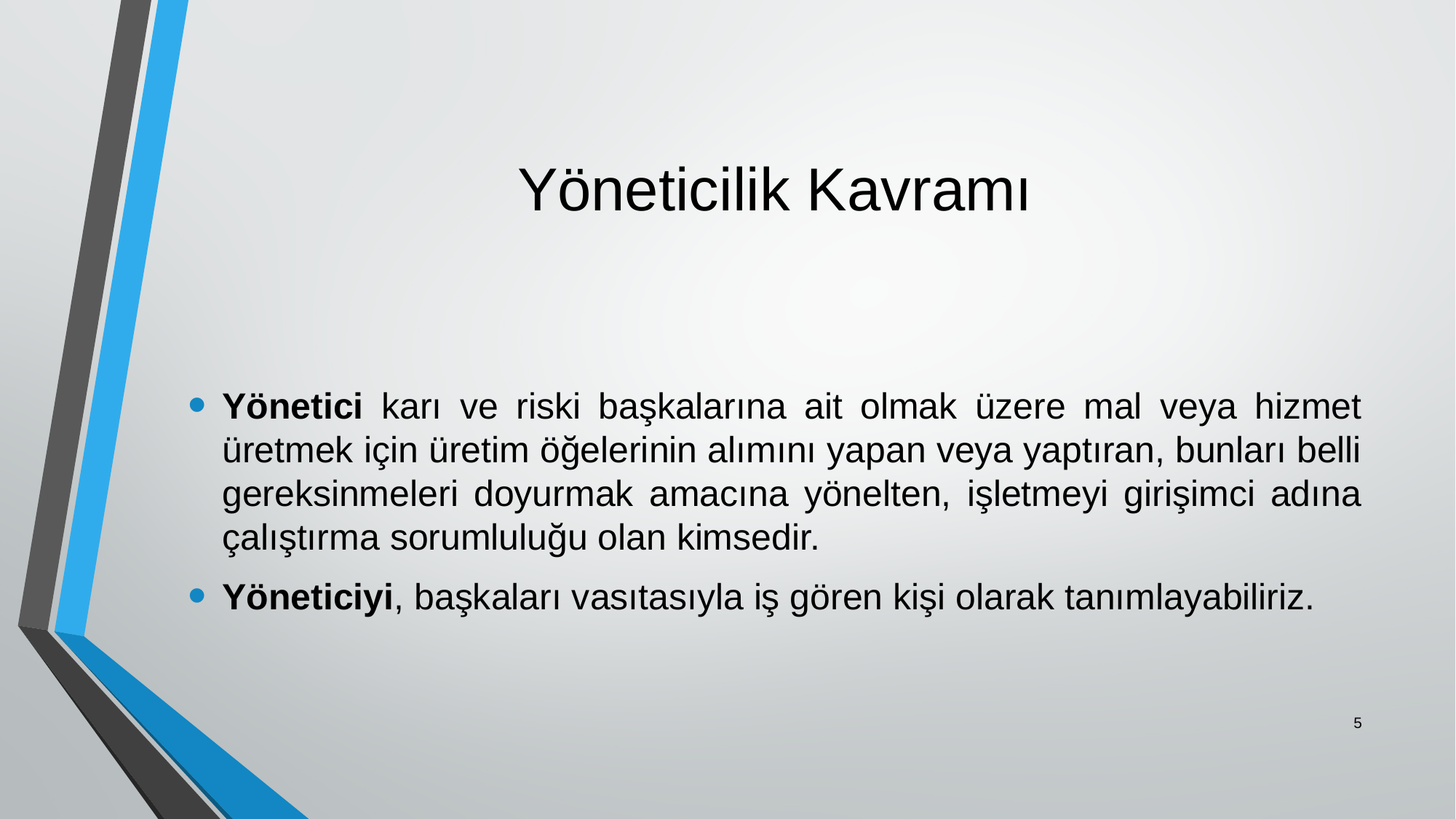

# Yöneticilik Kavramı
Yönetici karı ve riski başkalarına ait olmak üzere mal veya hizmet üretmek için üretim öğelerinin alımını yapan veya yaptıran, bunları belli gereksinmeleri doyurmak amacına yönelten, işletmeyi girişimci adına çalıştırma sorumluluğu olan kimsedir.
Yöneticiyi, başkaları vasıtasıyla iş gören kişi olarak tanımlayabiliriz.
5